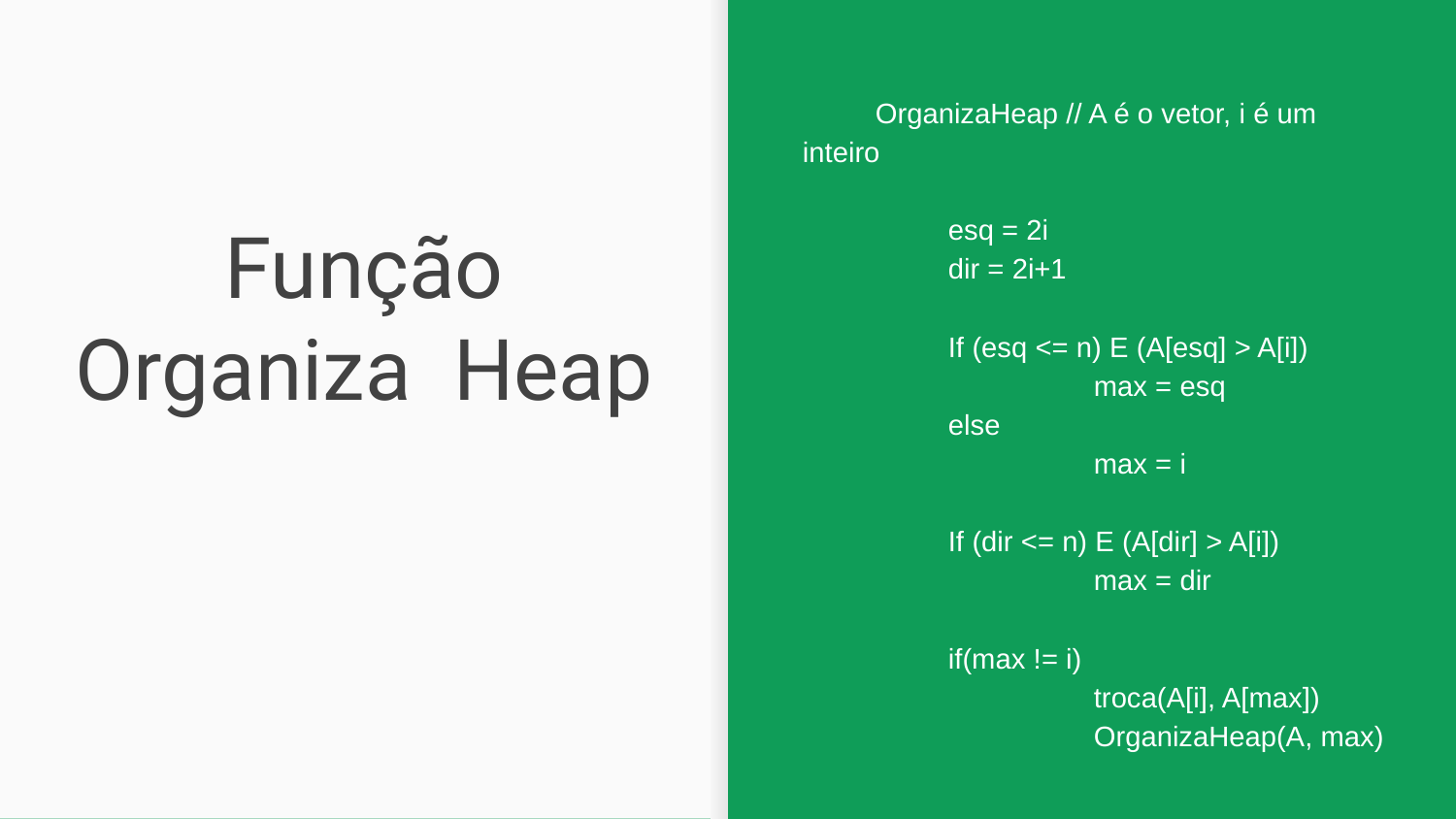

OrganizaHeap // A é o vetor, i é um inteiro

	esq = 2i
	dir = 2i+1

	If (esq <= n) E (A[esq] > A[i])
		max = esq
	else
		max = i

	If (dir <= n) E (A[dir] > A[i])
		max = dir

	if(max != i)
		troca(A[i], A[max])
		OrganizaHeap(A, max)

# Função
Organiza  Heap